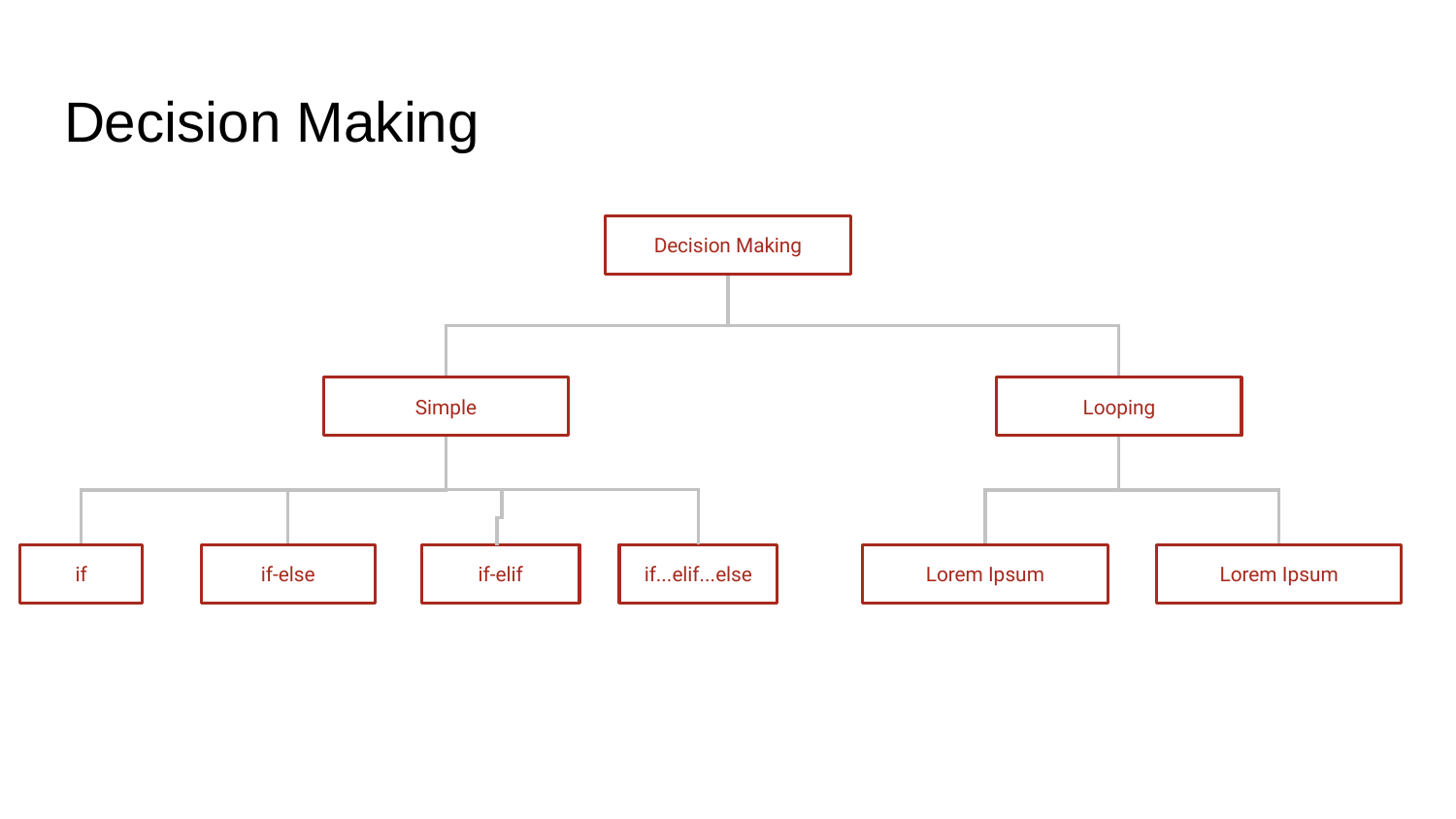

# Decision Making
Decision Making
Simple
Looping
if
if-else
if-elif
if...elif...else
Lorem Ipsum
Lorem Ipsum